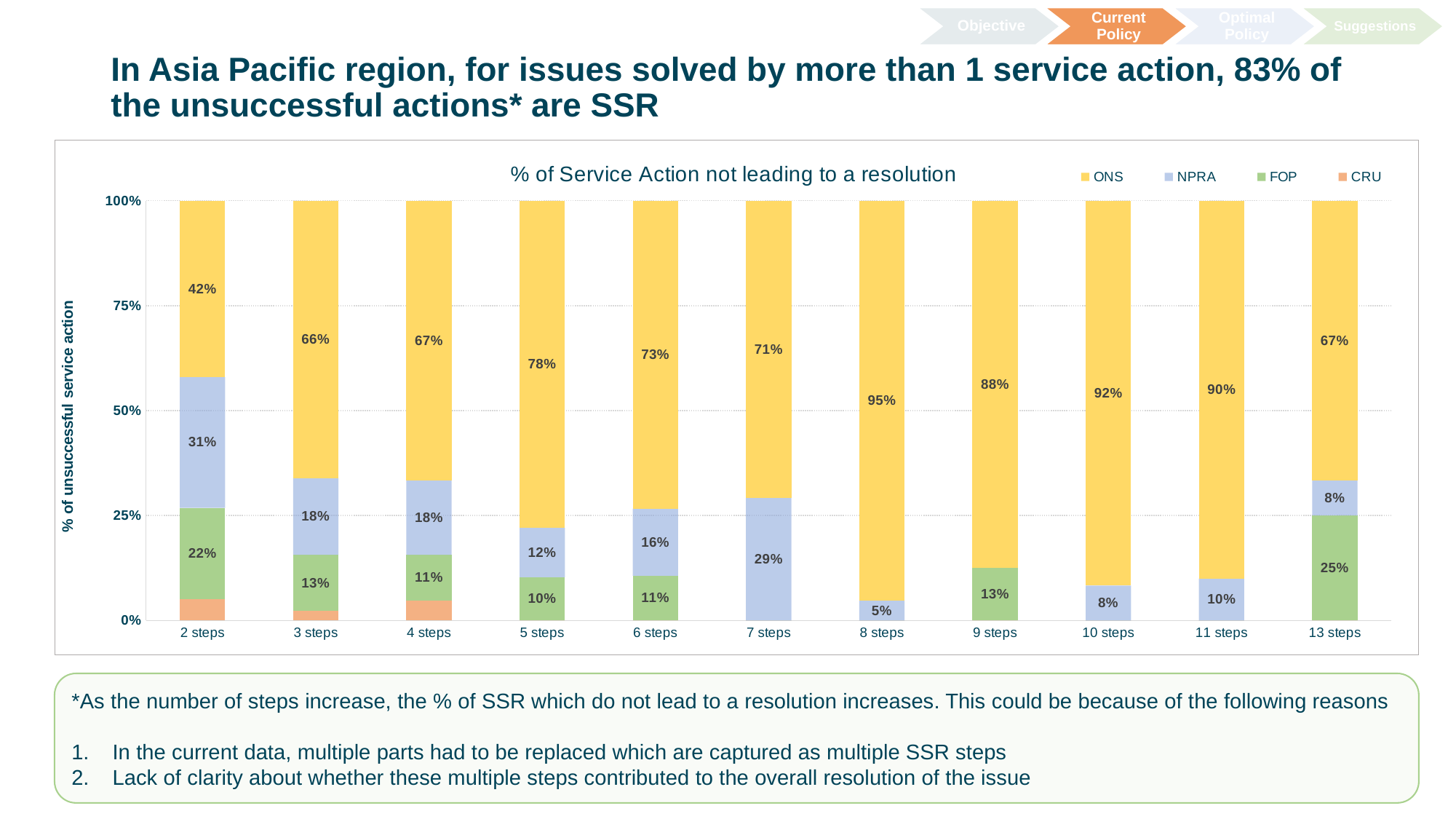

Objective
Current Policy
Optimal Policy
Suggestions
# In Asia Pacific region, for issues solved by more than 1 service action, 83% of the unsuccessful actions* are SSR

### Chart: % of Service Action not leading to a resolution

| Category | CRU | FOP | NPRA | ONS |
|---|---|---|---|---|
| 2 steps | 0.0505836575875486 | 0.217898832684825 | 0.311284046692607 | 0.420233463035019 |
| 3 steps | 0.0223214285714286 | 0.133928571428571 | 0.183035714285714 | 0.660714285714286 |
| 4 steps | 0.0476190476190476 | 0.108843537414966 | 0.17687074829932 | 0.666666666666667 |
| 5 steps | 0.0 | 0.102941176470588 | 0.117647058823529 | 0.779411764705882 |
| 6 steps | 0.0 | 0.106666666666667 | 0.16 | 0.733333333333333 |
| 7 steps | 0.0 | 0.0 | 0.291666666666667 | 0.708333333333333 |
| 8 steps | 0.0 | 0.0 | 0.0476190476190476 | 0.952380952380952 |
| 9 steps | 0.0 | 0.125 | 0.0 | 0.875 |
| 10 steps | 0.0 | 0.0 | 0.0833333333333333 | 0.916666666666667 |
| 11 steps | 0.0 | 0.0 | 0.1 | 0.9 |
| 13 steps | 0.0 | 0.25 | 0.0833333333333333 | 0.666666666666667 |
*As the number of steps increase, the % of SSR which do not lead to a resolution increases. This could be because of the following reasons

In the current data, multiple parts had to be replaced which are captured as multiple SSR steps
Lack of clarity about whether these multiple steps contributed to the overall resolution of the issue